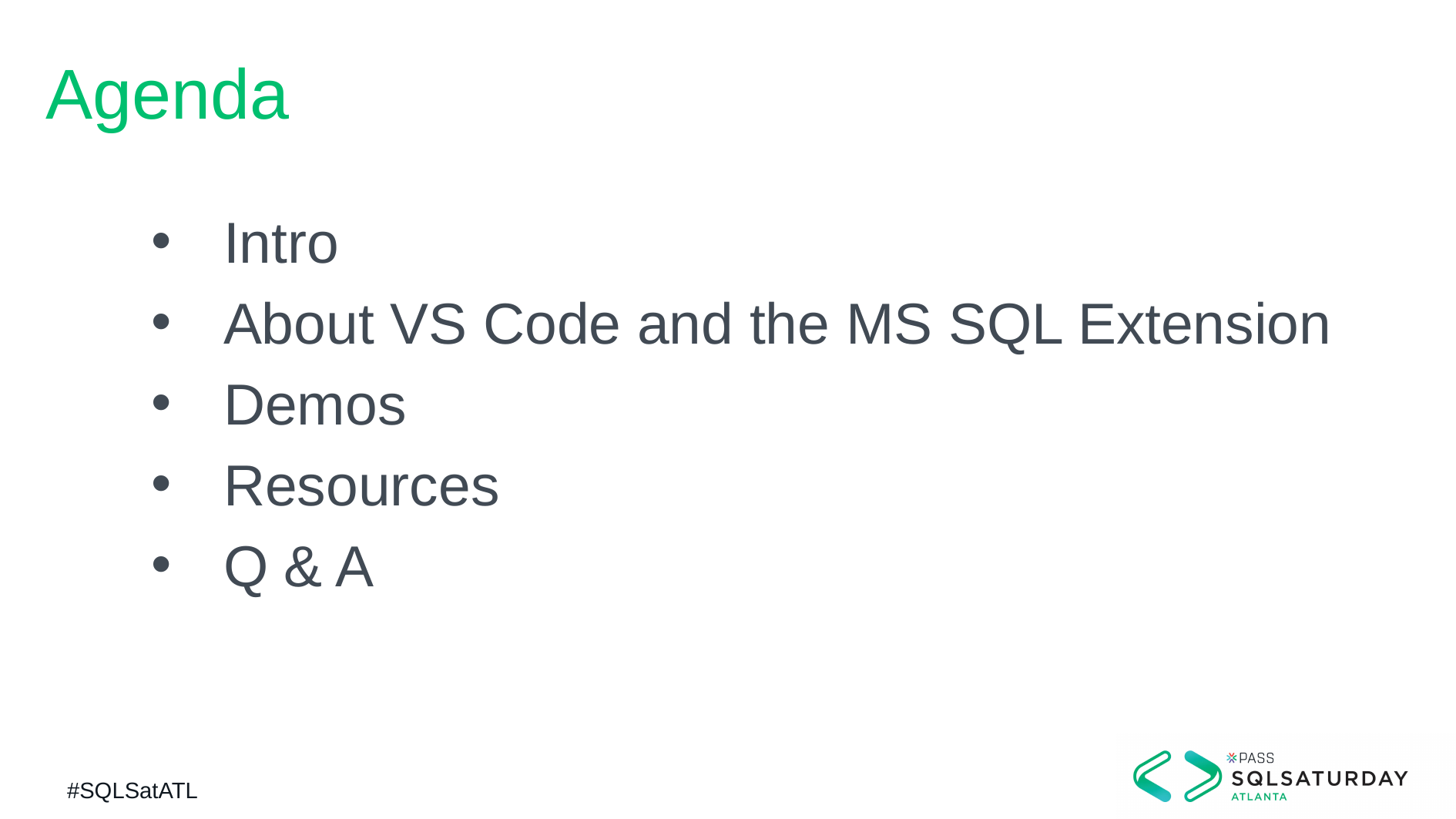

# Agenda
Intro
About VS Code and the MS SQL Extension
Demos
Resources
Q & A